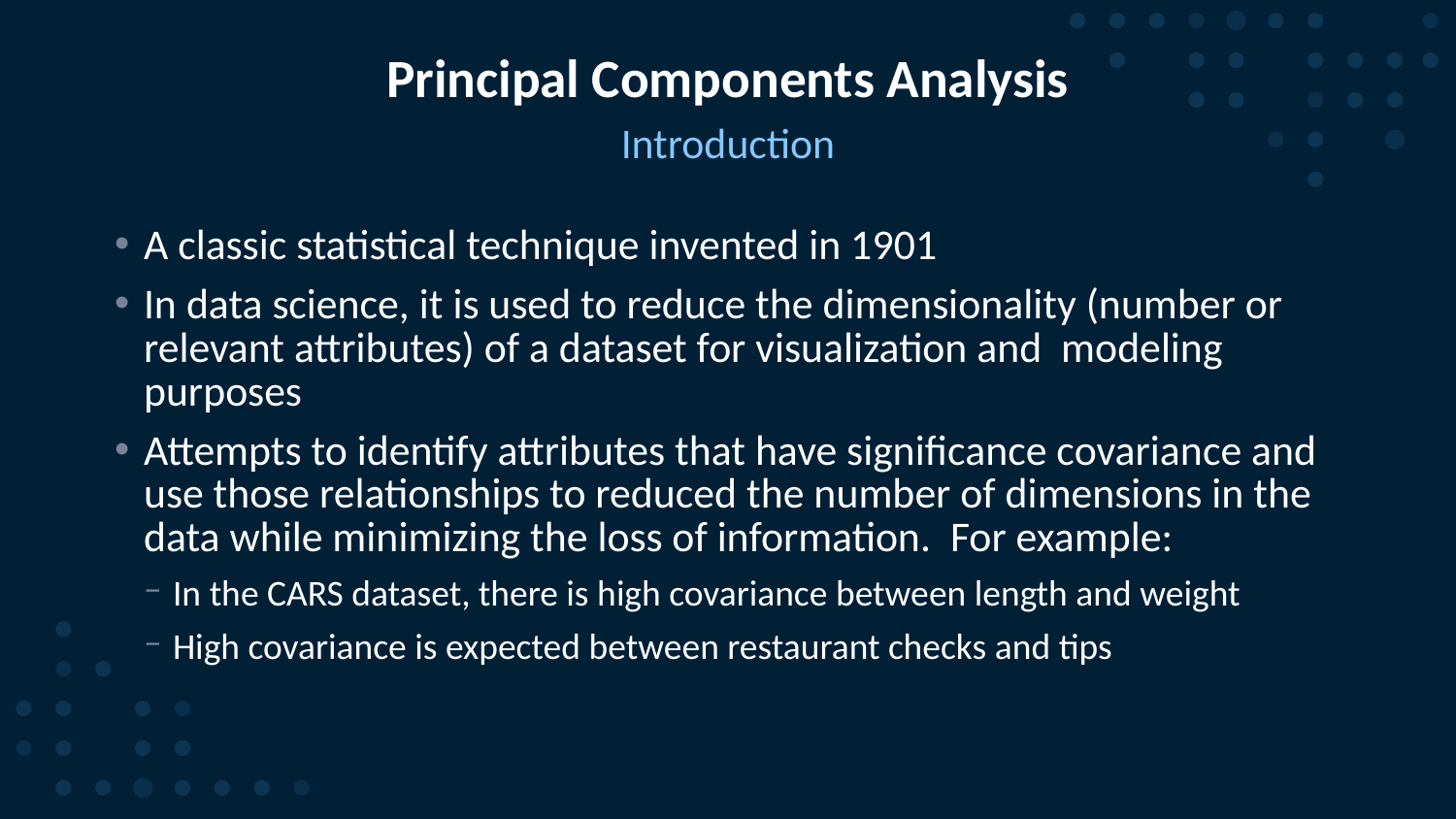

# Principal Components Analysis
Introduction
A classic statistical technique invented in 1901
In data science, it is used to reduce the dimensionality (number or relevant attributes) of a dataset for visualization and  modeling purposes
Attempts to identify attributes that have significance covariance and use those relationships to reduced the number of dimensions in the data while minimizing the loss of information.  For example:
In the CARS dataset, there is high covariance between length and weight
High covariance is expected between restaurant checks and tips